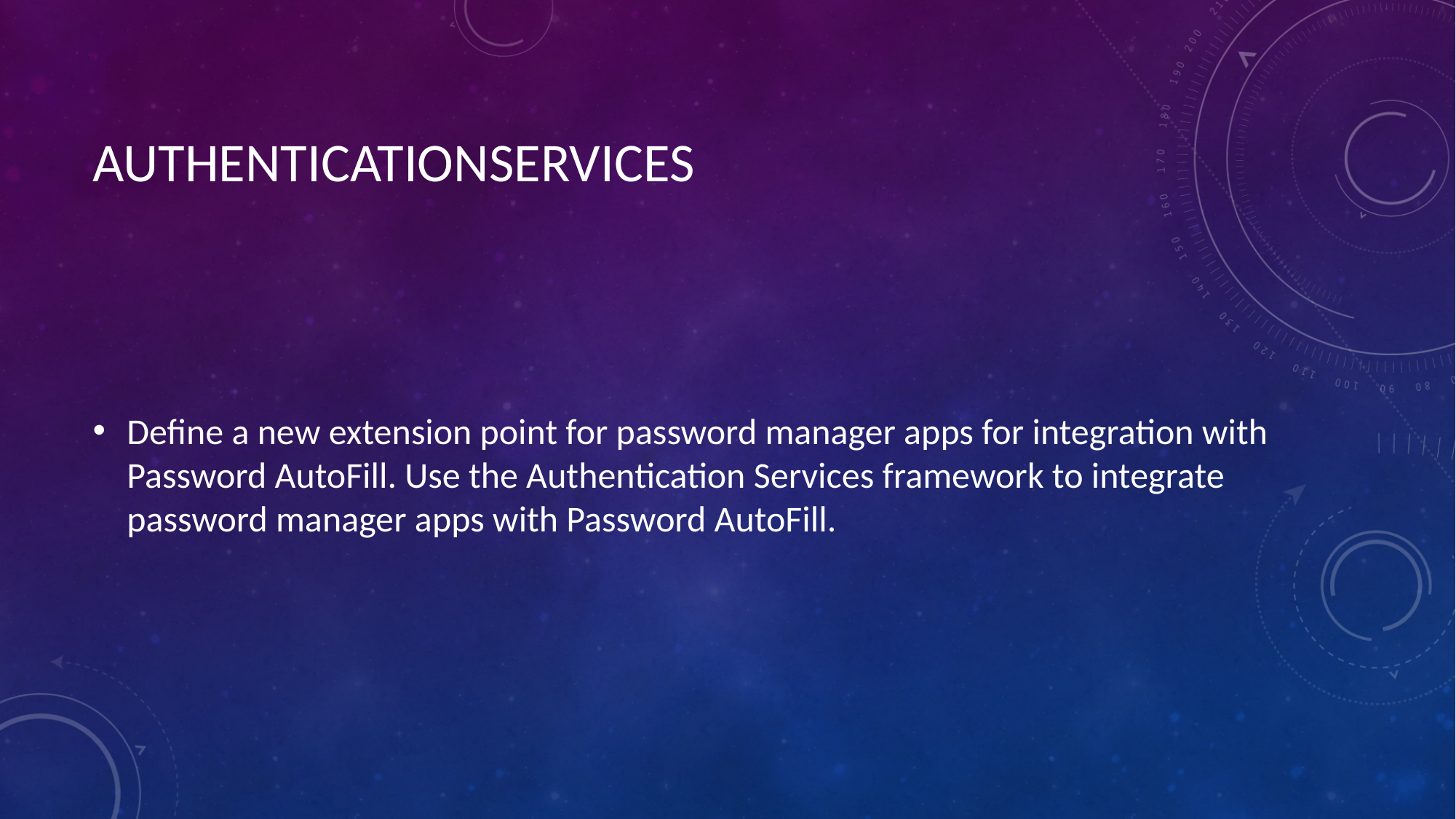

# AuthenticationServices
Define a new extension point for password manager apps for integration with Password AutoFill. Use the Authentication Services framework to integrate password manager apps with Password AutoFill.